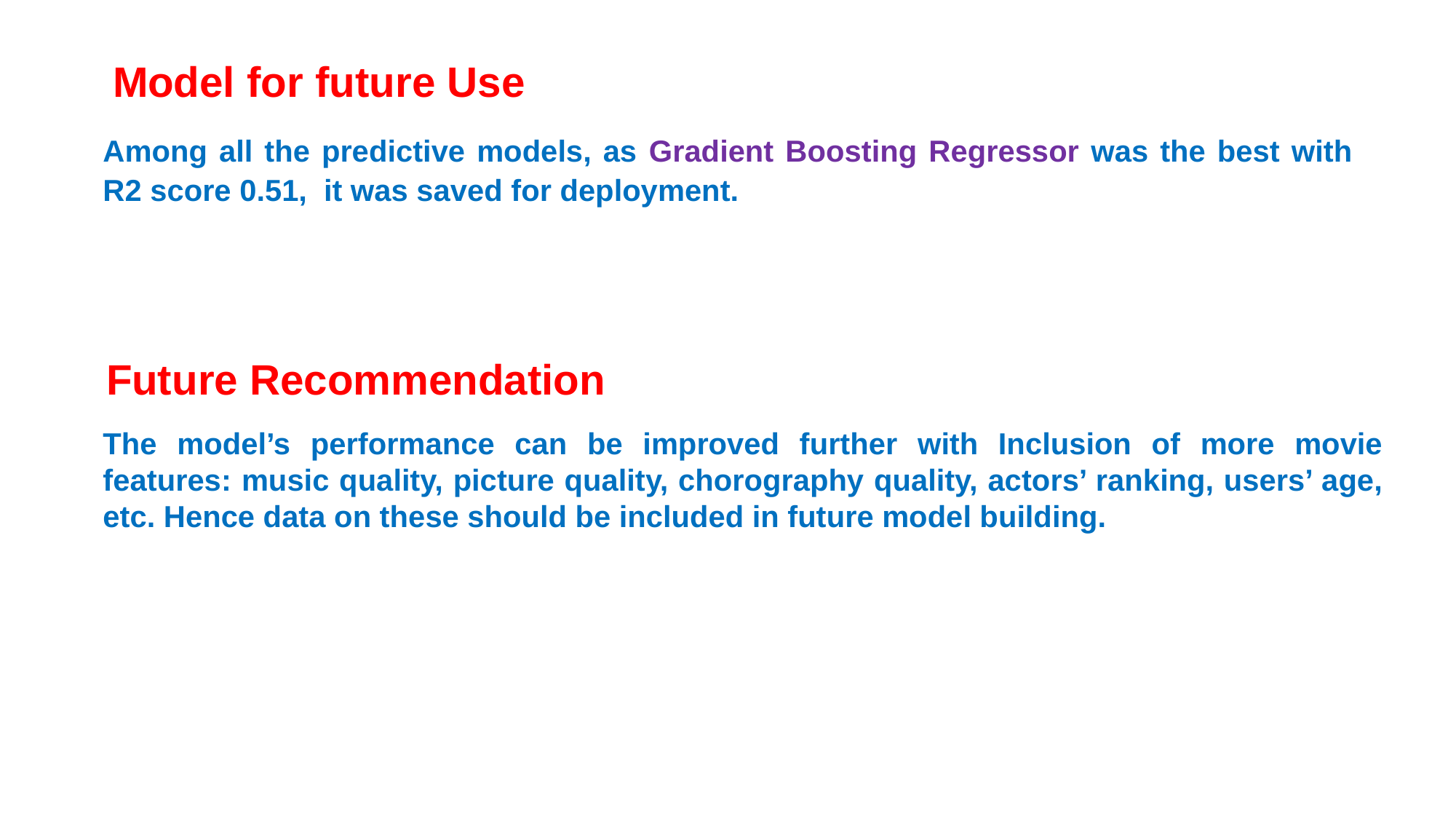

Model for future Use
Among all the predictive models, as Gradient Boosting Regressor was the best with R2 score 0.51,  it was saved for deployment.
Future Recommendation
The model’s performance can be improved further with Inclusion of more movie features: music quality, picture quality, chorography quality, actors’ ranking, users’ age, etc. Hence data on these should be included in future model building.